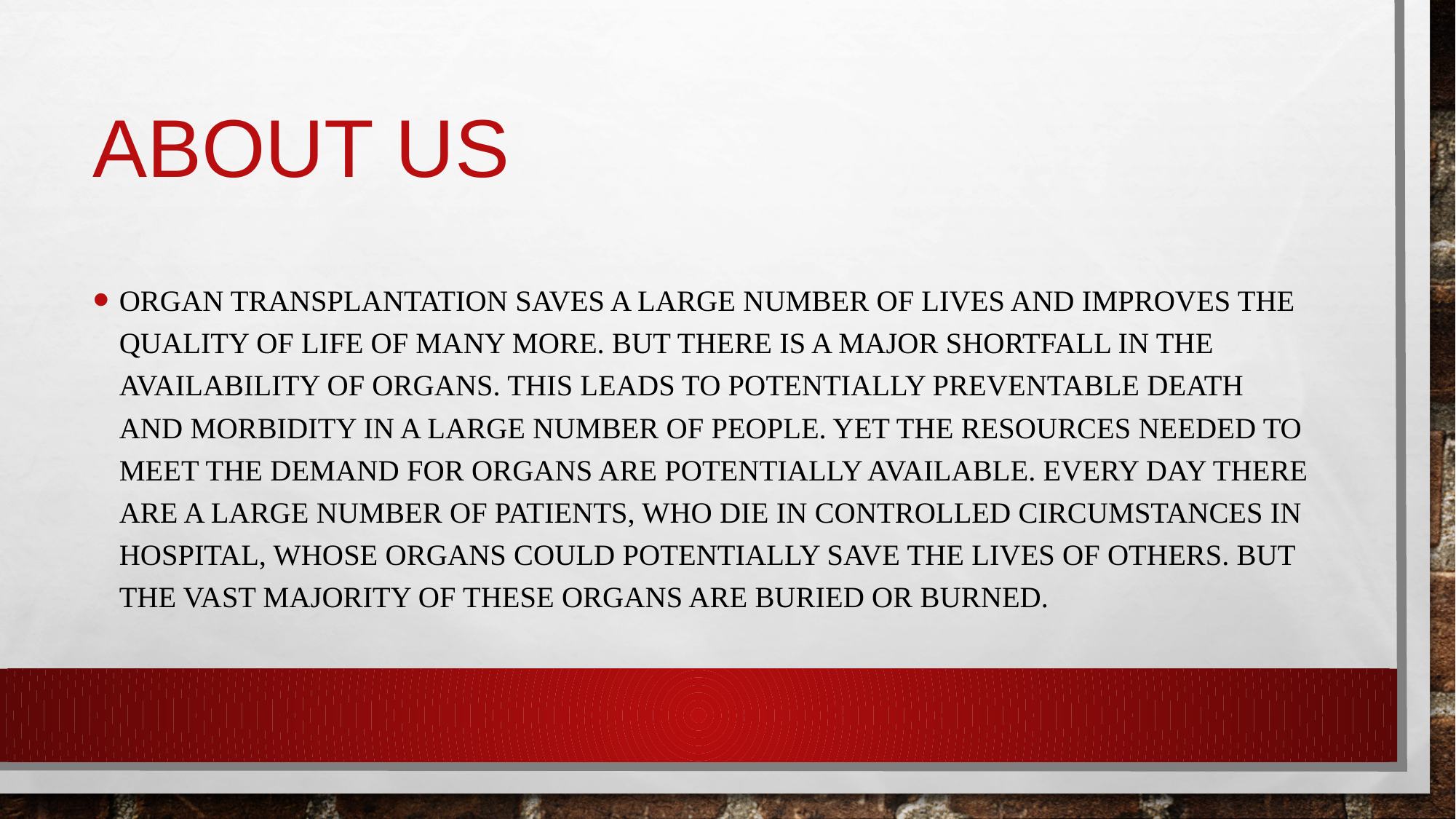

# about us
Organ transplantation saves a large number of lives and improves the quality of life of many more. But there is a major shortfall in the availability of organs. This leads to potentially preventable death and morbidity in a large number of people. Yet the resources needed to meet the demand for organs are potentially available. Every day there are a large number of patients, who die in controlled circumstances in hospital, whose organs could potentially save the lives of others. But the vast majority of these organs are buried or burned.